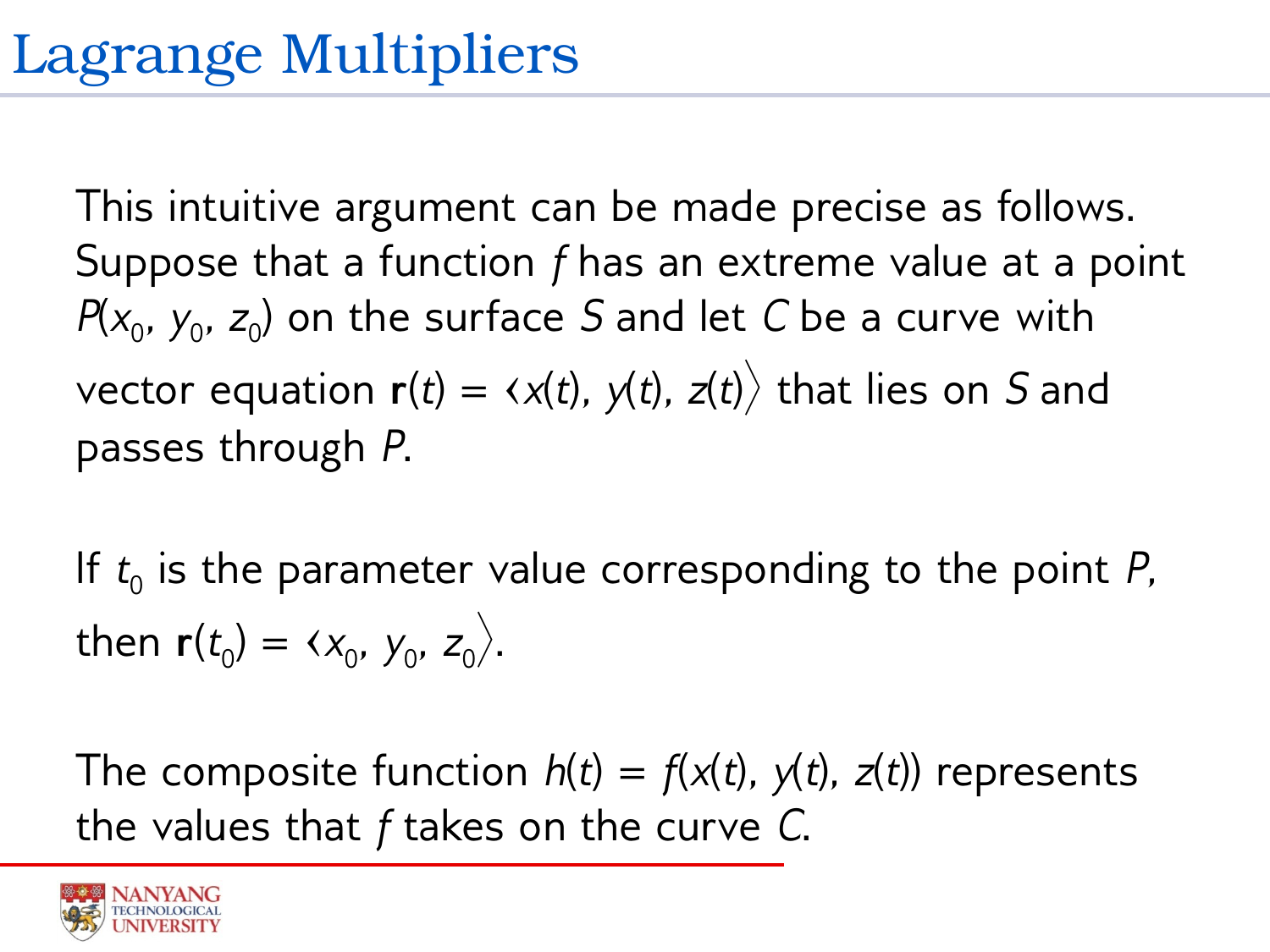

# Lagrange Multipliers
This intuitive argument can be made precise as follows. Suppose that a function f has an extreme value at a point P(x0, y0, z0) on the surface S and let C be a curve with
vector equation r(t) = 〈x(t), y(t), z(t)〉 that lies on S and passes through P.

If t0 is the parameter value corresponding to the point P,
then r(t0) = 〈x0, y0, z0〉.

The composite function h(t) = f (x(t), y(t), z(t)) represents the values that f takes on the curve C.